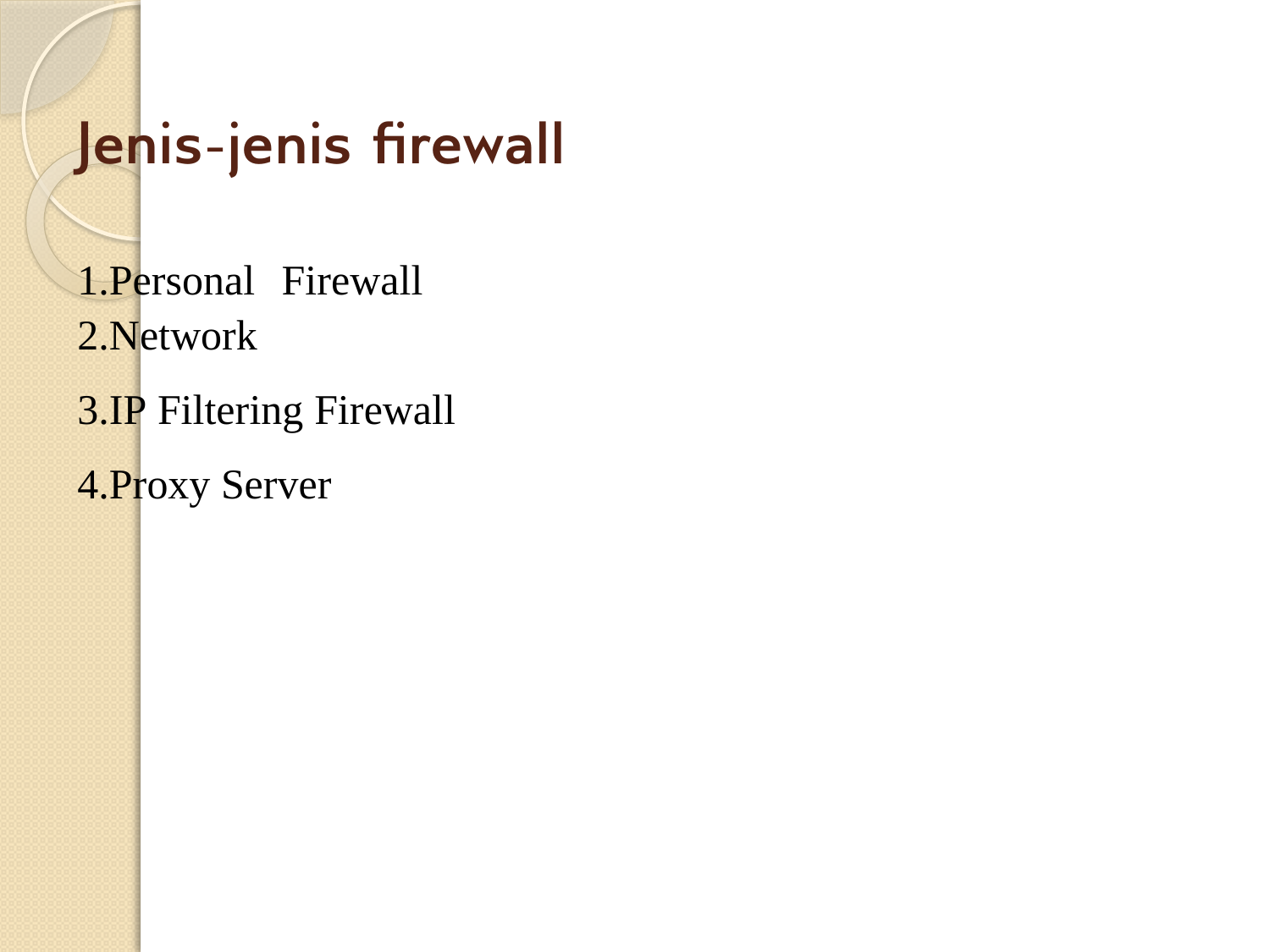

# Jenis-jenis firewall
1.Personal Firewall
2.Network
3.IP Filtering Firewall
4.Proxy Server